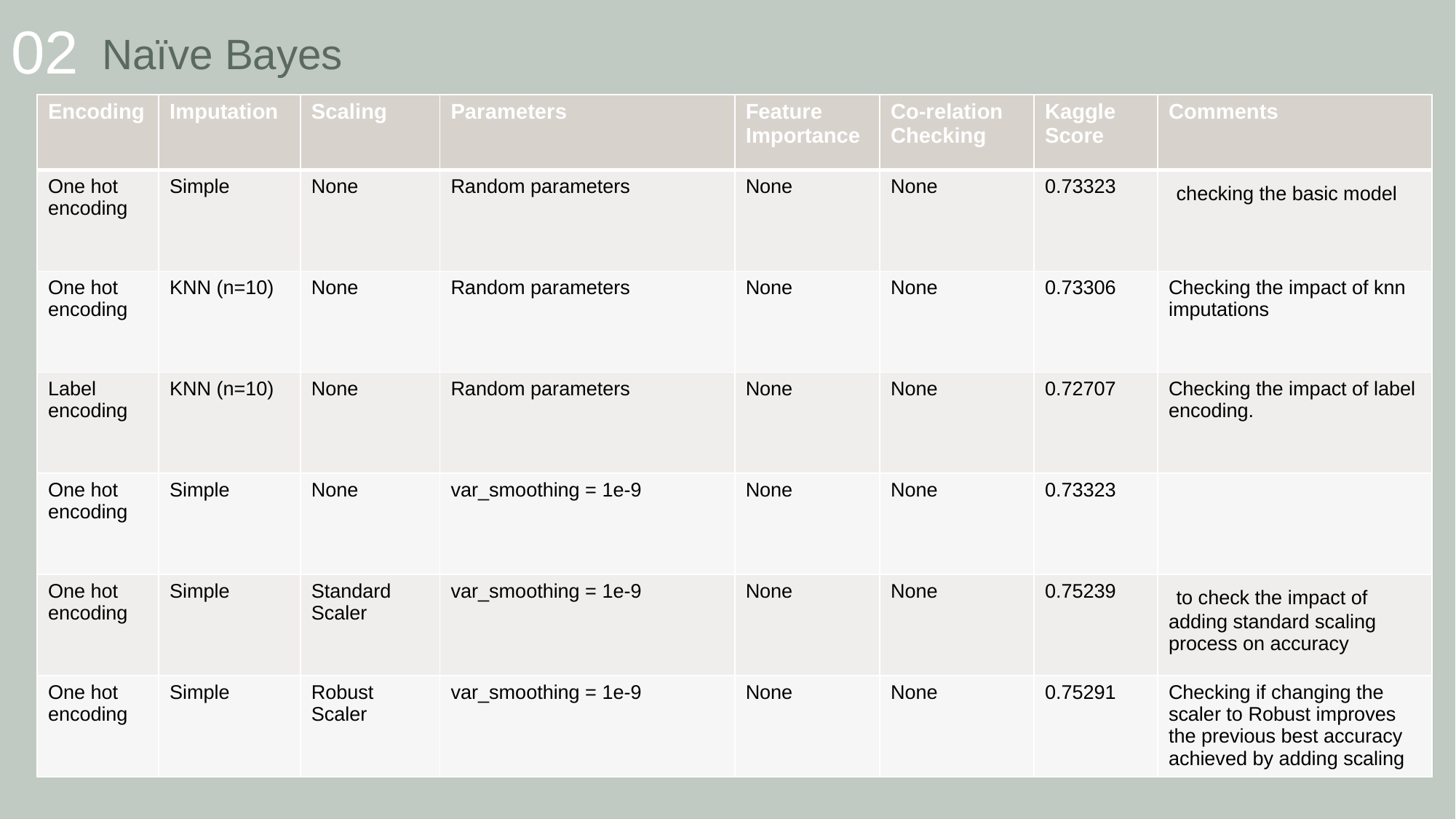

02
# Naïve Bayes
| Encoding | Imputation | Scaling | Parameters | Feature Importance | Co-relation Checking | Kaggle Score | Comments |
| --- | --- | --- | --- | --- | --- | --- | --- |
| One hot encoding | Simple | None | Random parameters | None | None | 0.73323 | checking the basic model |
| One hot encoding | KNN (n=10) | None | Random parameters | None | None | 0.73306 | Checking the impact of knn imputations |
| Label encoding | KNN (n=10) | None | Random parameters | None | None | 0.72707 | Checking the impact of label encoding. |
| One hot encoding | Simple | None | var\_smoothing = 1e-9 | None | None | 0.73323 |  |
| One hot encoding | Simple | Standard Scaler | var\_smoothing = 1e-9 | None | None | 0.75239 | to check the impact of adding standard scaling process on accuracy |
| One hot encoding | Simple | Robust Scaler | var\_smoothing = 1e-9 | None | None | 0.75291 | Checking if changing the scaler to Robust improves the previous best accuracy achieved by adding scaling |